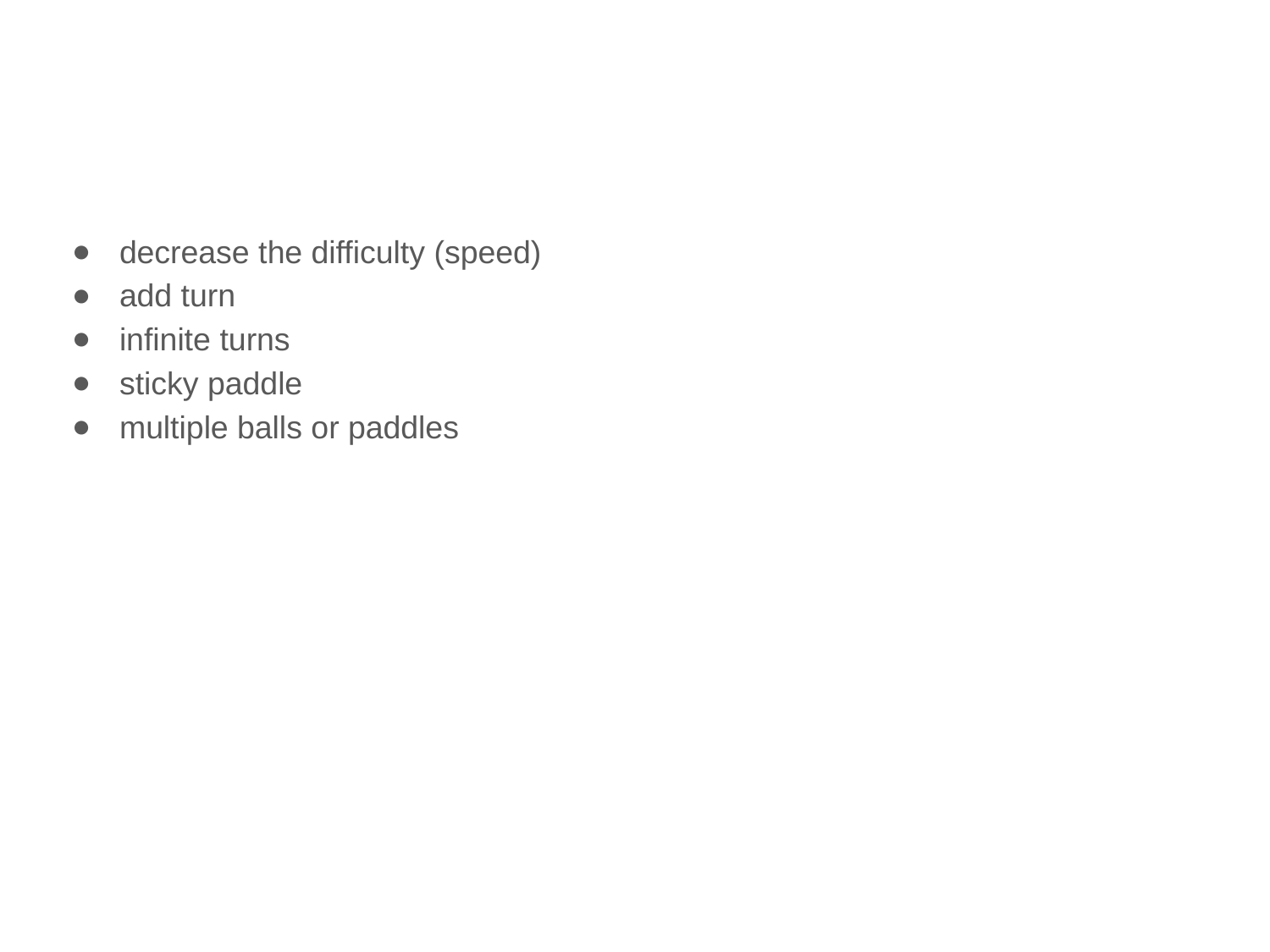

decrease the difficulty (speed)
add turn
infinite turns
sticky paddle
multiple balls or paddles